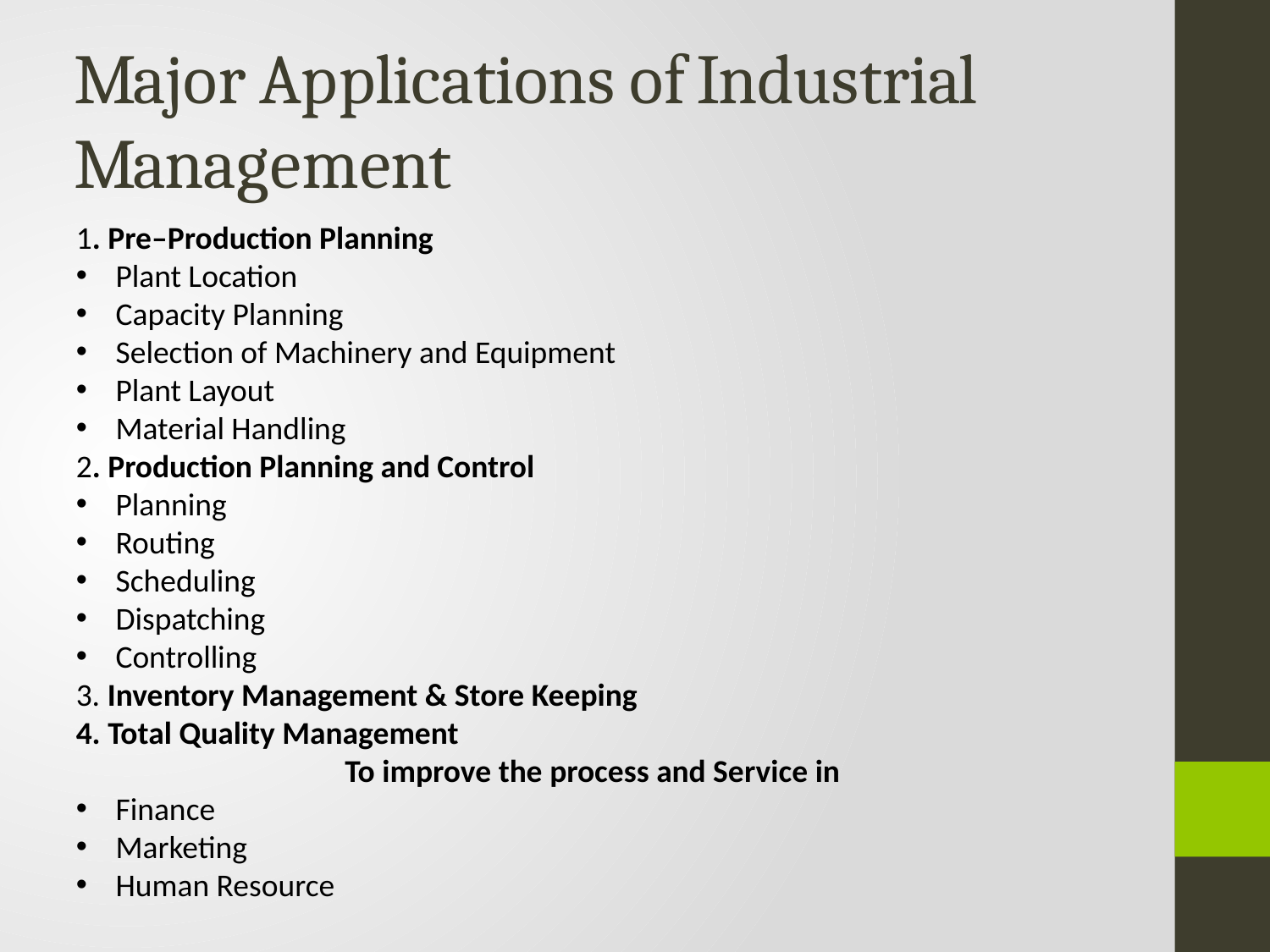

# Major Applications of Industrial Management
1. Pre–Production Planning
Plant Location
Capacity Planning
Selection of Machinery and Equipment
Plant Layout
Material Handling
2. Production Planning and Control
Planning
Routing
Scheduling
Dispatching
Controlling
3. Inventory Management & Store Keeping
4. Total Quality Management
To improve the process and Service in
Finance
Marketing
Human Resource